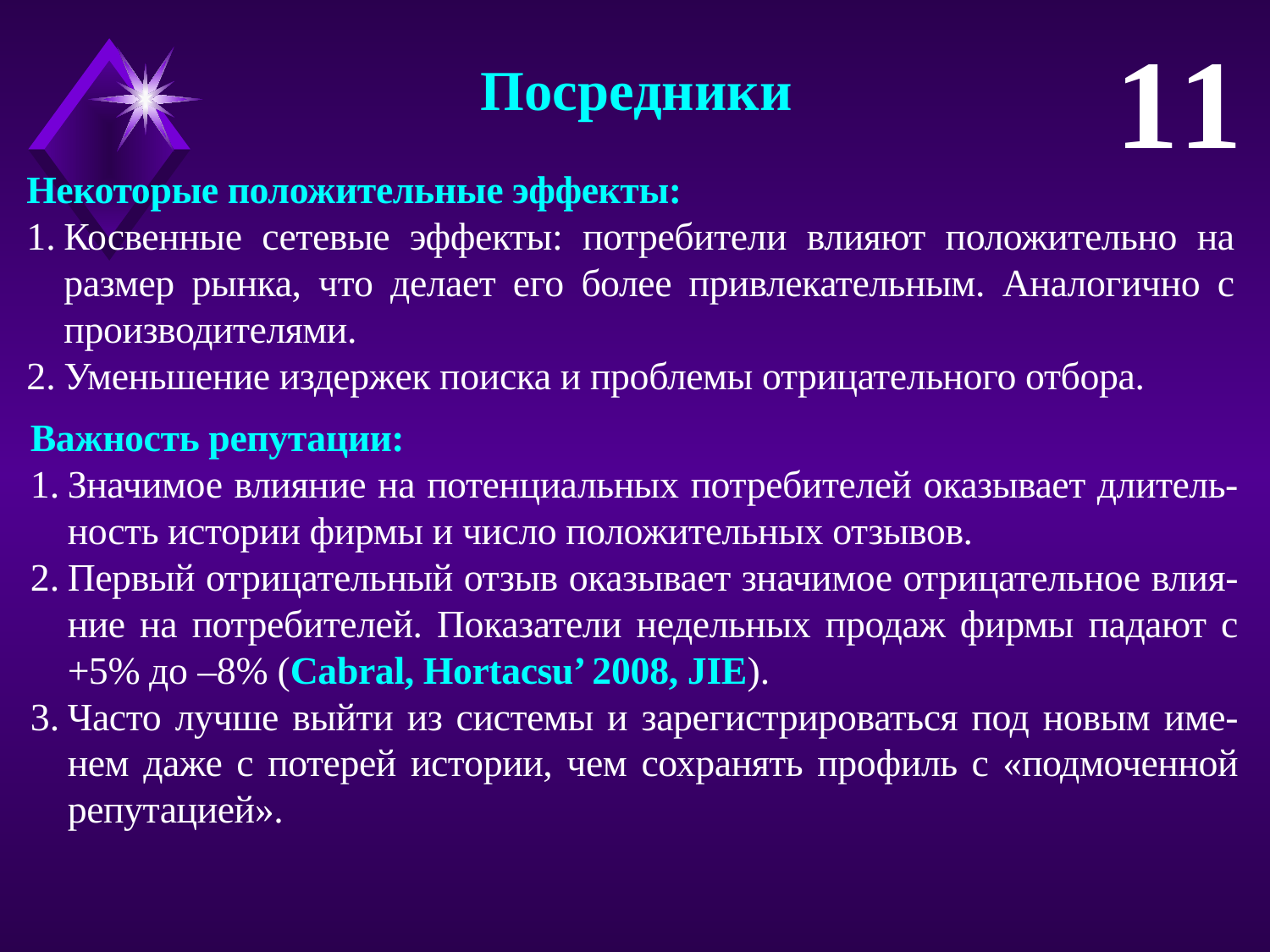

11
Посредники
Некоторые положительные эффекты:
Косвенные сетевые эффекты: потребители влияют положительно на размер рынка, что делает его более привлекательным. Аналогично с производителями.
Уменьшение издержек поиска и проблемы отрицательного отбора.
Важность репутации:
Значимое влияние на потенциальных потребителей оказывает длитель-ность истории фирмы и число положительных отзывов.
Первый отрицательный отзыв оказывает значимое отрицательное влия-ние на потребителей. Показатели недельных продаж фирмы падают с +5% до –8% (Cabral, Hortacsu’ 2008, JIE).
Часто лучше выйти из системы и зарегистрироваться под новым име-нем даже с потерей истории, чем сохранять профиль с «подмоченной репутацией».